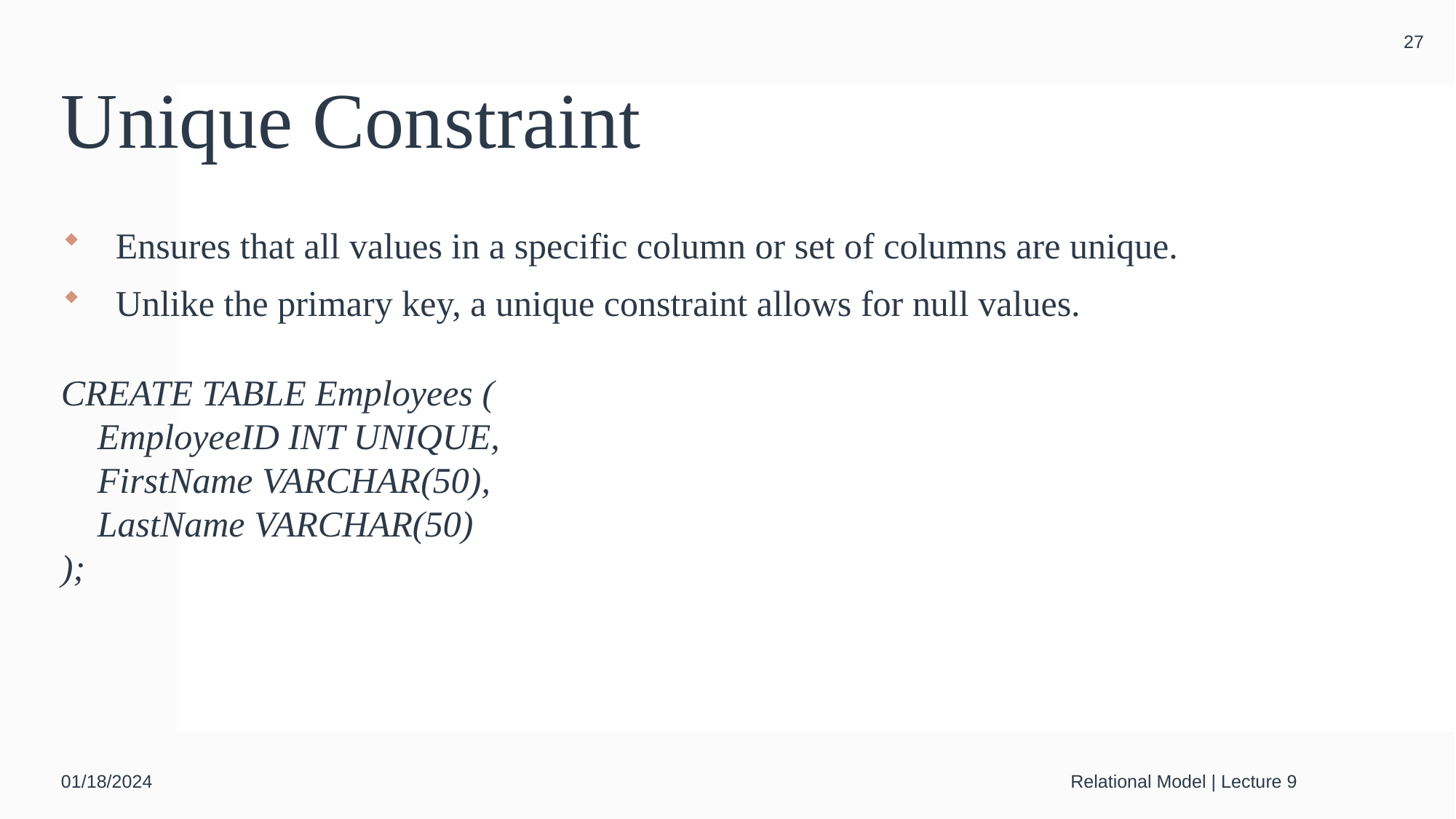

27
# Unique Constraint
Ensures that all values in a specific column or set of columns are unique.
Unlike the primary key, a unique constraint allows for null values.
CREATE TABLE Employees (
    EmployeeID INT UNIQUE,
    FirstName VARCHAR(50),
    LastName VARCHAR(50)
);
01/18/2024
Relational Model | Lecture 9